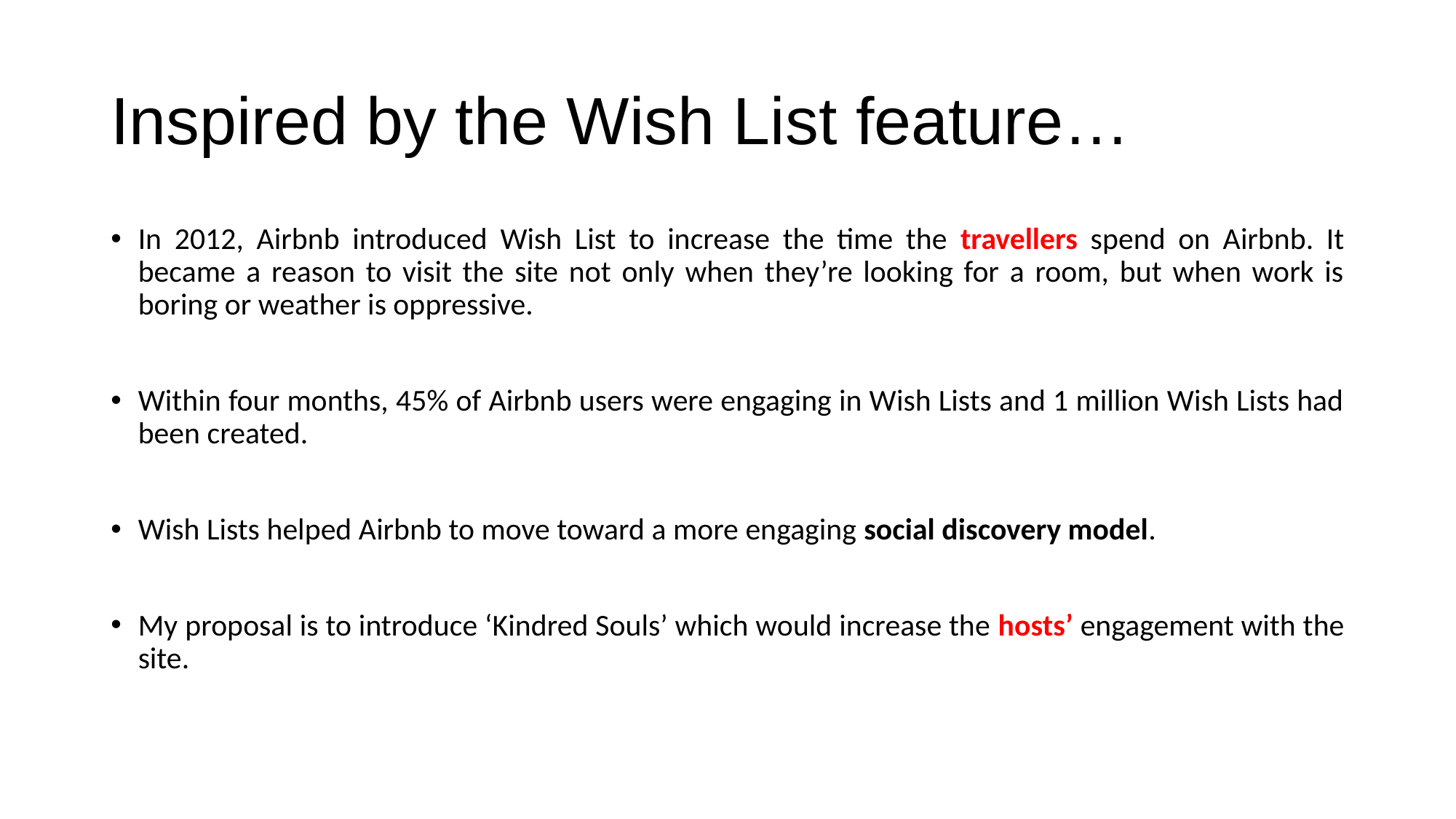

Inspired by the Wish List feature…
In 2012, Airbnb introduced Wish List to increase the time the travellers spend on Airbnb. It became a reason to visit the site not only when they’re looking for a room, but when work is boring or weather is oppressive.

Within four months, 45% of Airbnb users were engaging in Wish Lists and 1 million Wish Lists had been created.

Wish Lists helped Airbnb to move toward a more engaging social discovery model.

My proposal is to introduce ‘Kindred Souls’ which would increase the hosts’ engagement with the site.